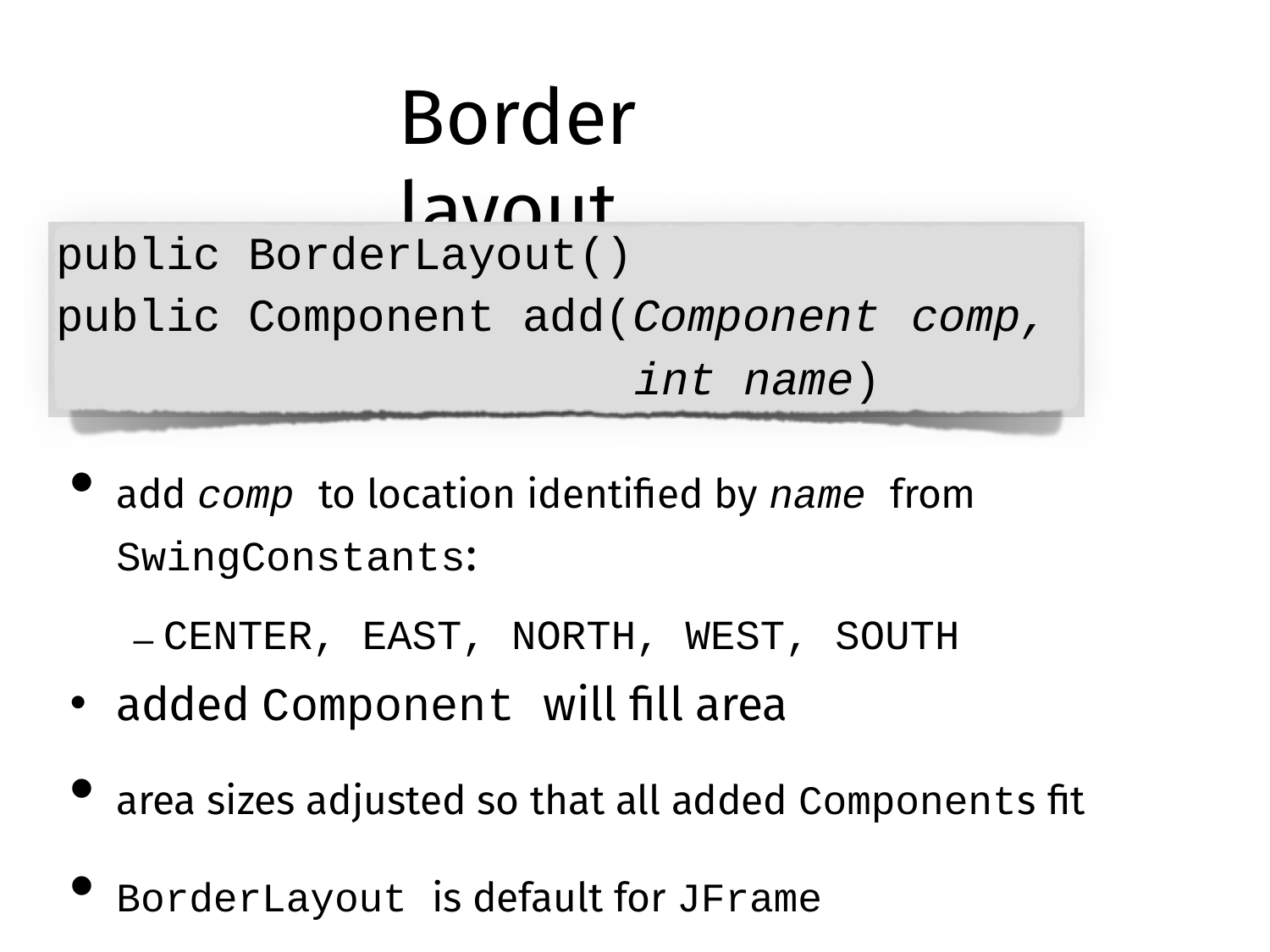

# Border layout

public BorderLayout()
public Component add(Component	comp,
int name)
add comp to location identified by name from
SwingConstants:
– CENTER, EAST, NORTH, WEST, SOUTH
added Component will fill area
area sizes adjusted so that all added Components fit
BorderLayout is default for JFrame